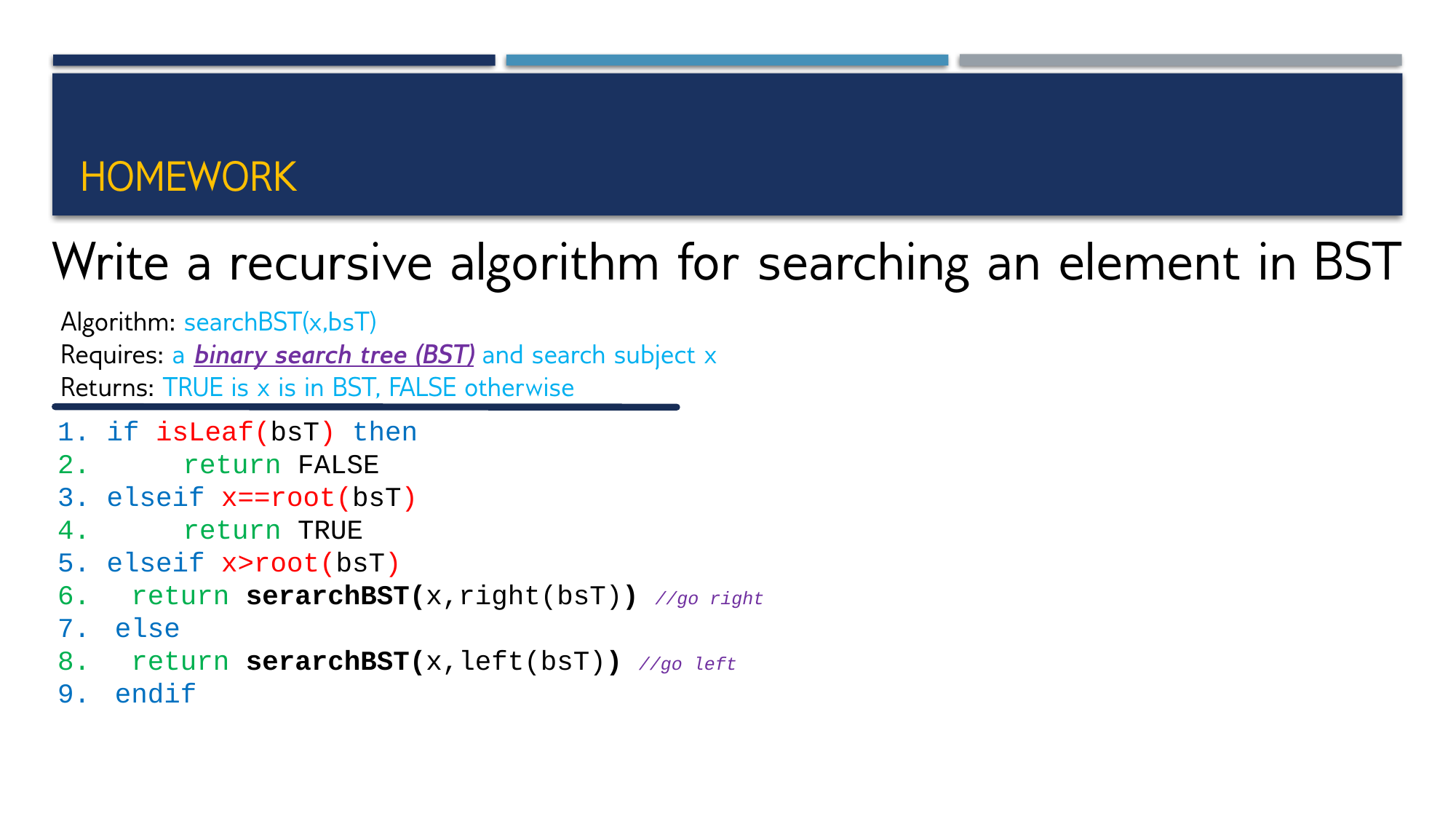

# homework
Write a recursive algorithm for searching an element in BST
Algorithm: searchBST(x,bsT)
Requires: a binary search tree (BST) and search subject x
Returns: TRUE is x is in BST, FALSE otherwise
1. if isLeaf(bsT) then
2.	 return FALSE
3. elseif x==root(bsT)
4.	 return TRUE
5. elseif x>root(bsT)
  return serarchBST(x,right(bsT)) //go right
 else
  return serarchBST(x,left(bsT)) //go left
 endif